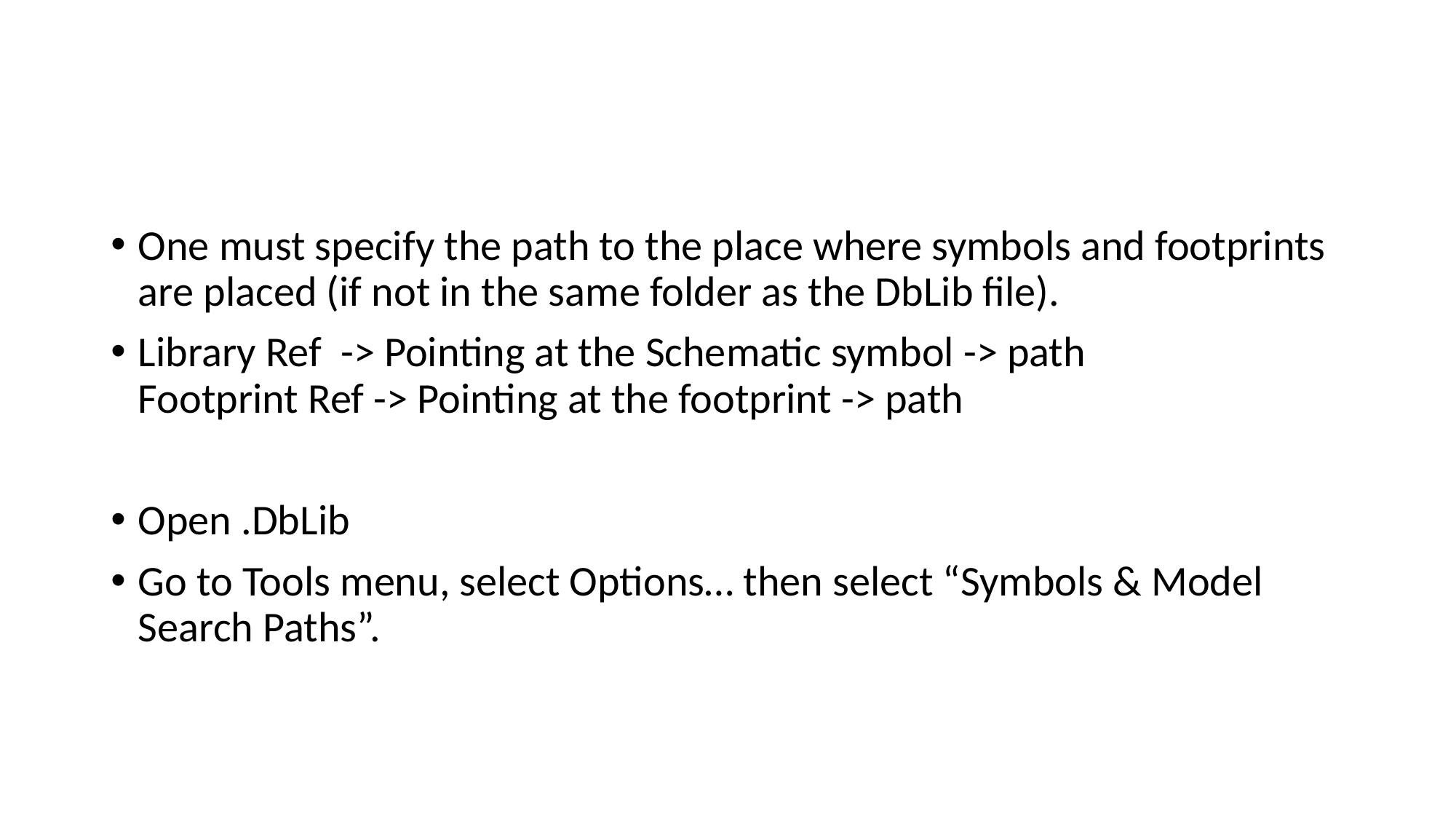

#
One must specify the path to the place where symbols and footprints are placed (if not in the same folder as the DbLib file).
Library Ref  -> Pointing at the Schematic symbol -> path
Footprint Ref -> Pointing at the footprint -> path

Open .DbLib
Go to Tools menu, select Options… then select “Symbols & Model Search Paths”.